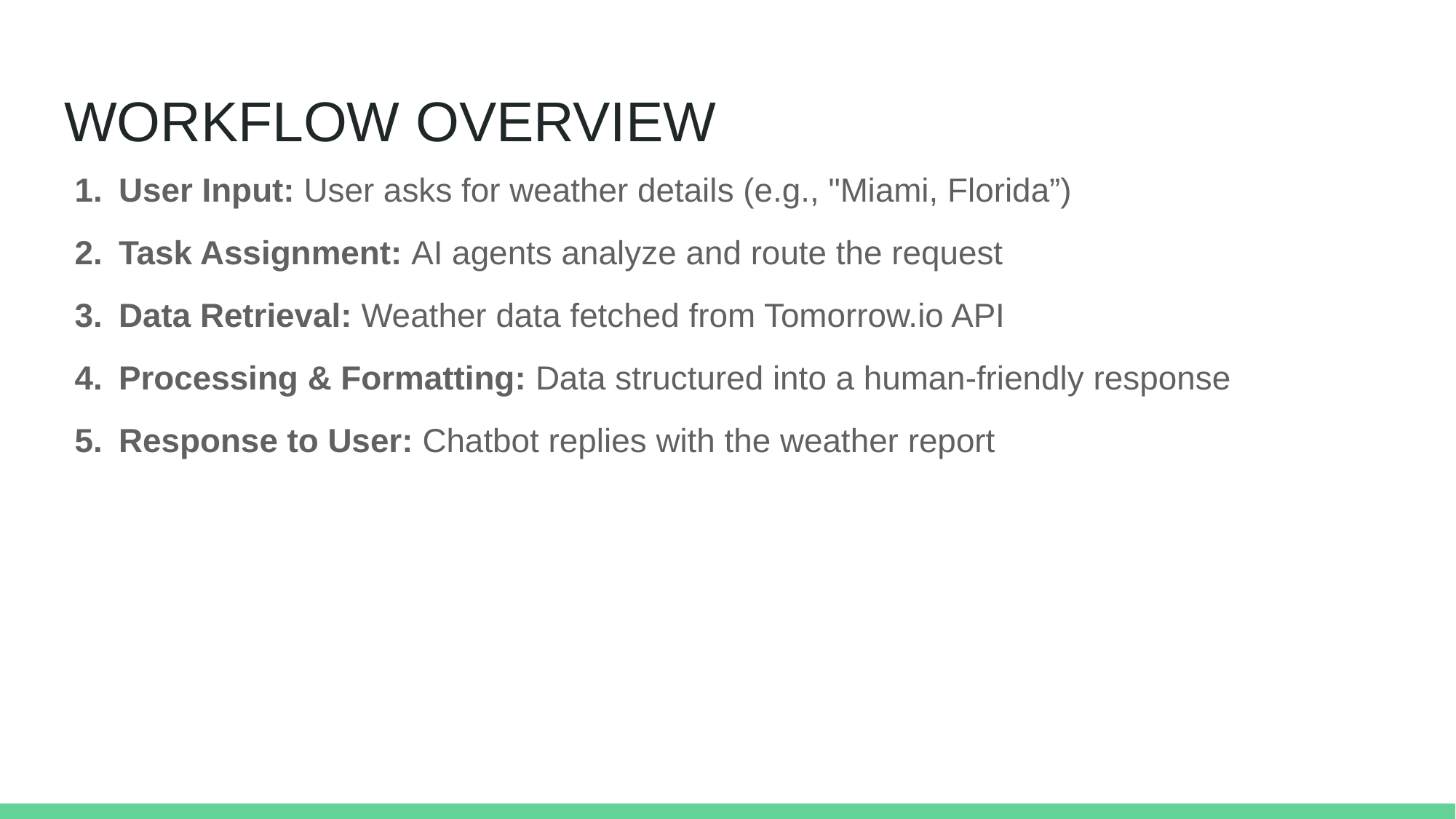

# WORKFLOW OVERVIEW

User Input: User asks for weather details (e.g., "Miami, Florida”)
Task Assignment: AI agents analyze and route the request
Data Retrieval: Weather data fetched from Tomorrow.io API
Processing & Formatting: Data structured into a human-friendly response
Response to User: Chatbot replies with the weather report